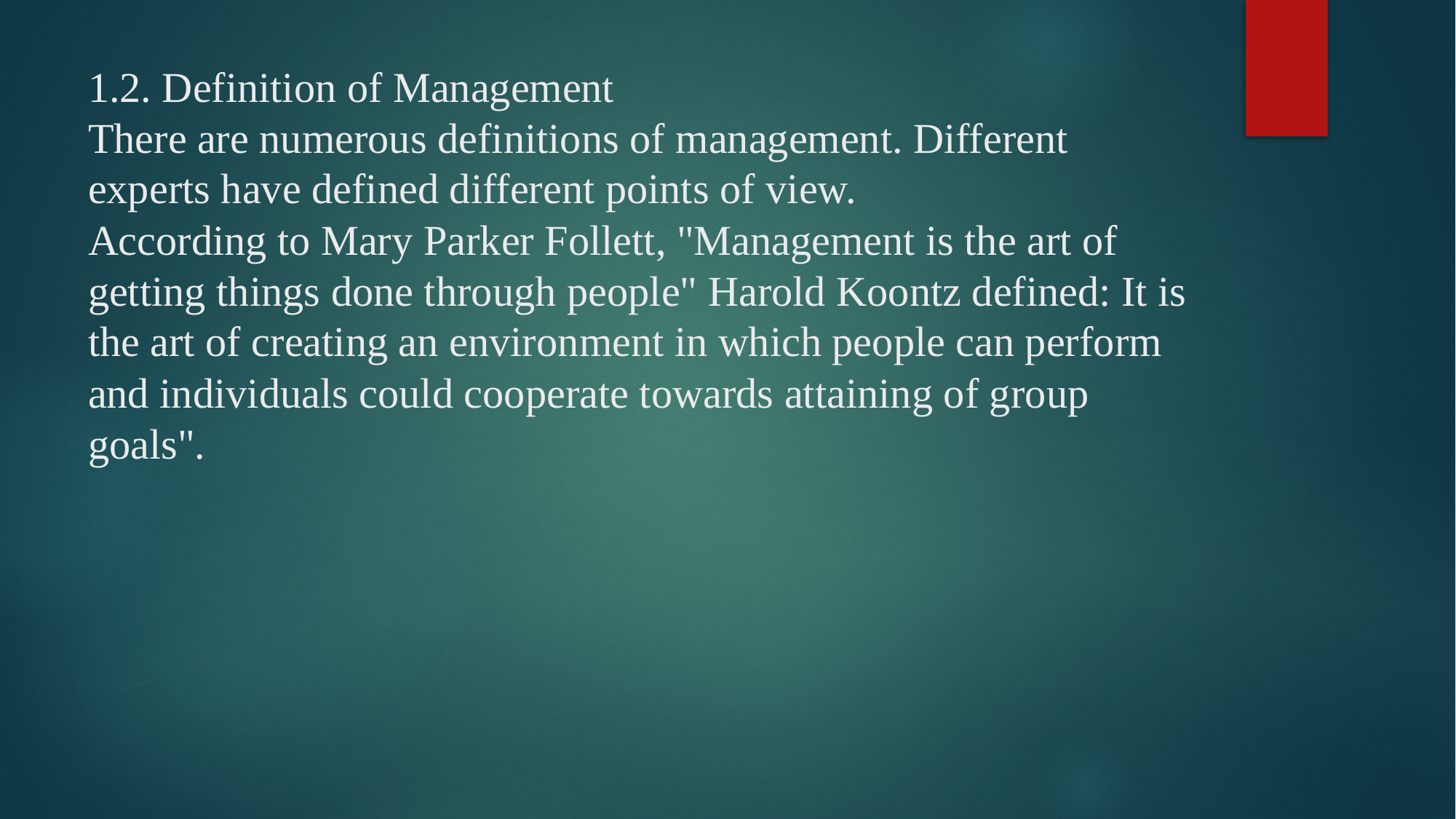

# 1.2. Definition of Management There are numerous definitions of management. Different experts have defined different points of view. According to Mary Parker Follett, "Management is the art of getting things done through people" Harold Koontz defined: It is the art of creating an environment in which people can perform and individuals could cooperate towards attaining of group goals".